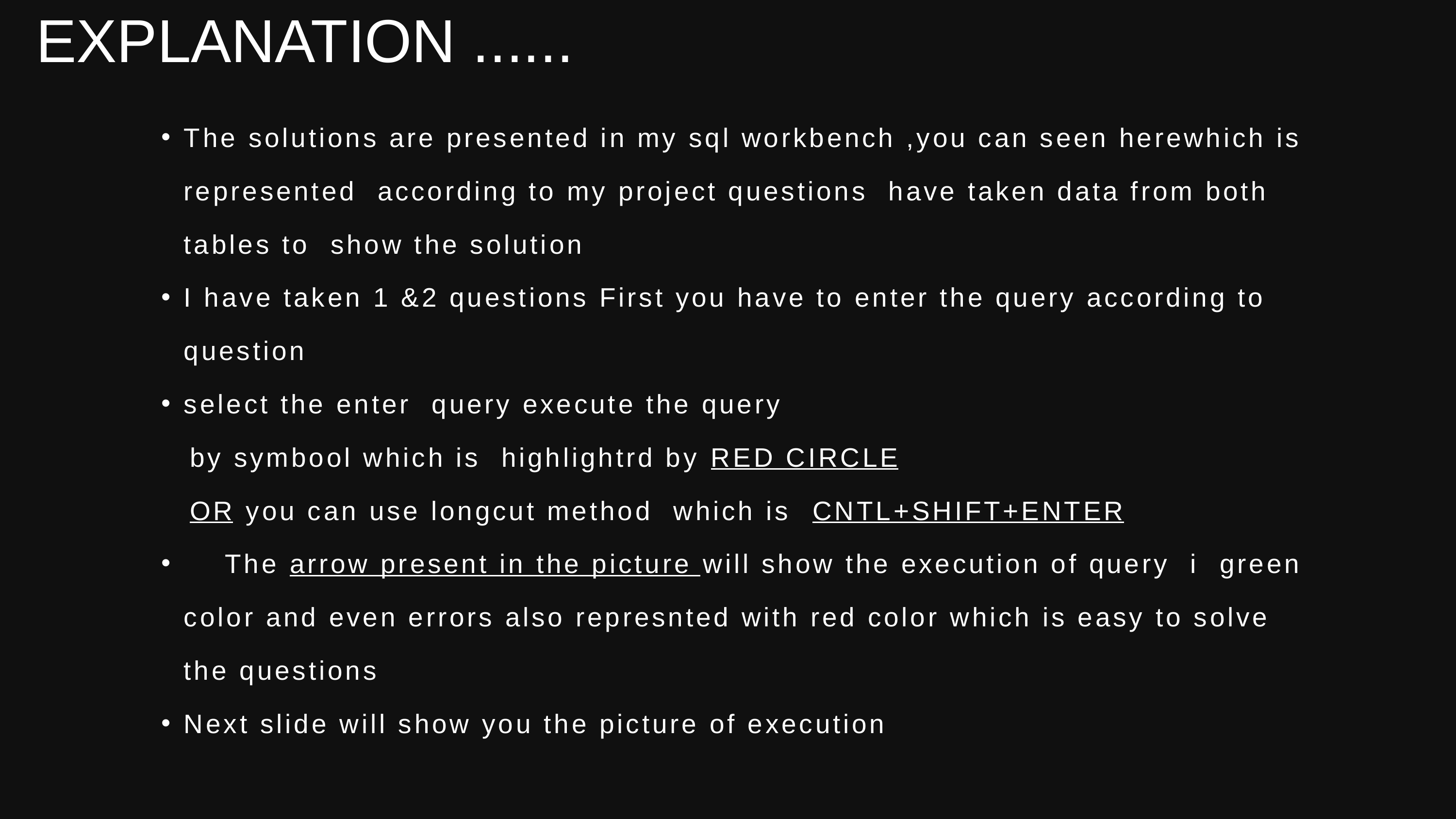

EXPLANATION ......
The solutions are presented in my sql workbench ,you can seen herewhich is represented  according to my project questions  have taken data from both tables to  show the solution
I have taken 1 &2 questions First you have to enter the query according to question
select the enter  query execute the query
     by symbool which is  highlightrd by RED CIRCLE
     OR you can use longcut method  which is  CNTL+SHIFT+ENTER
    The arrow present in the picture will show the execution of query  i  green color and even errors also represnted with red color which is easy to solve the questions
Next slide will show you the picture of execution